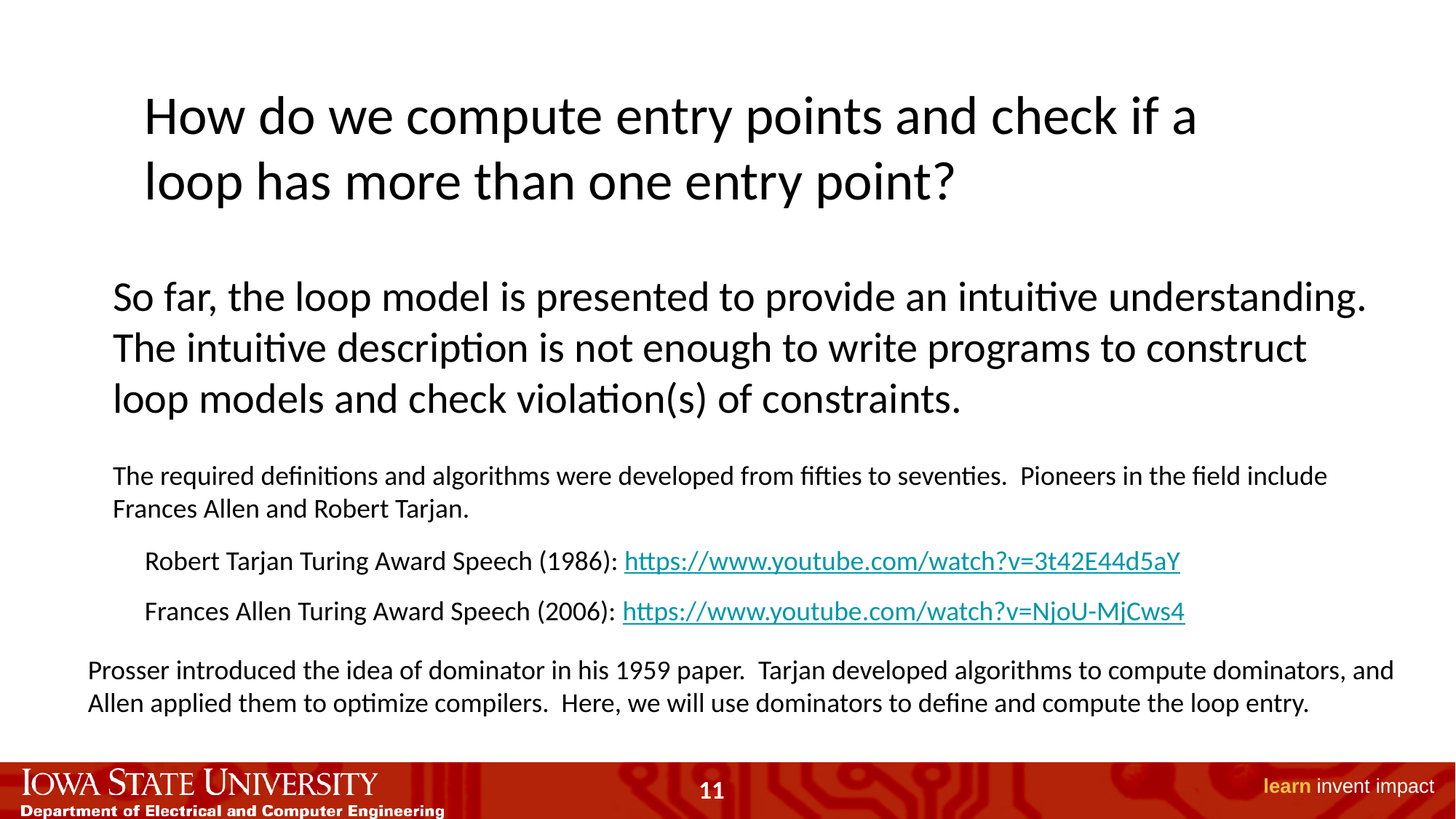

How do we compute entry points and check if a loop has more than one entry point?
So far, the loop model is presented to provide an intuitive understanding. The intuitive description is not enough to write programs to construct loop models and check violation(s) of constraints.
The required definitions and algorithms were developed from fifties to seventies.  Pioneers in the field include Frances Allen and Robert Tarjan.
Robert Tarjan Turing Award Speech (1986): https://www.youtube.com/watch?v=3t42E44d5aY
Frances Allen Turing Award Speech (2006): https://www.youtube.com/watch?v=NjoU-MjCws4
Prosser introduced the idea of dominator in his 1959 paper.  Tarjan developed algorithms to compute dominators, and Allen applied them to optimize compilers.  Here, we will use dominators to define and compute the loop entry.
11